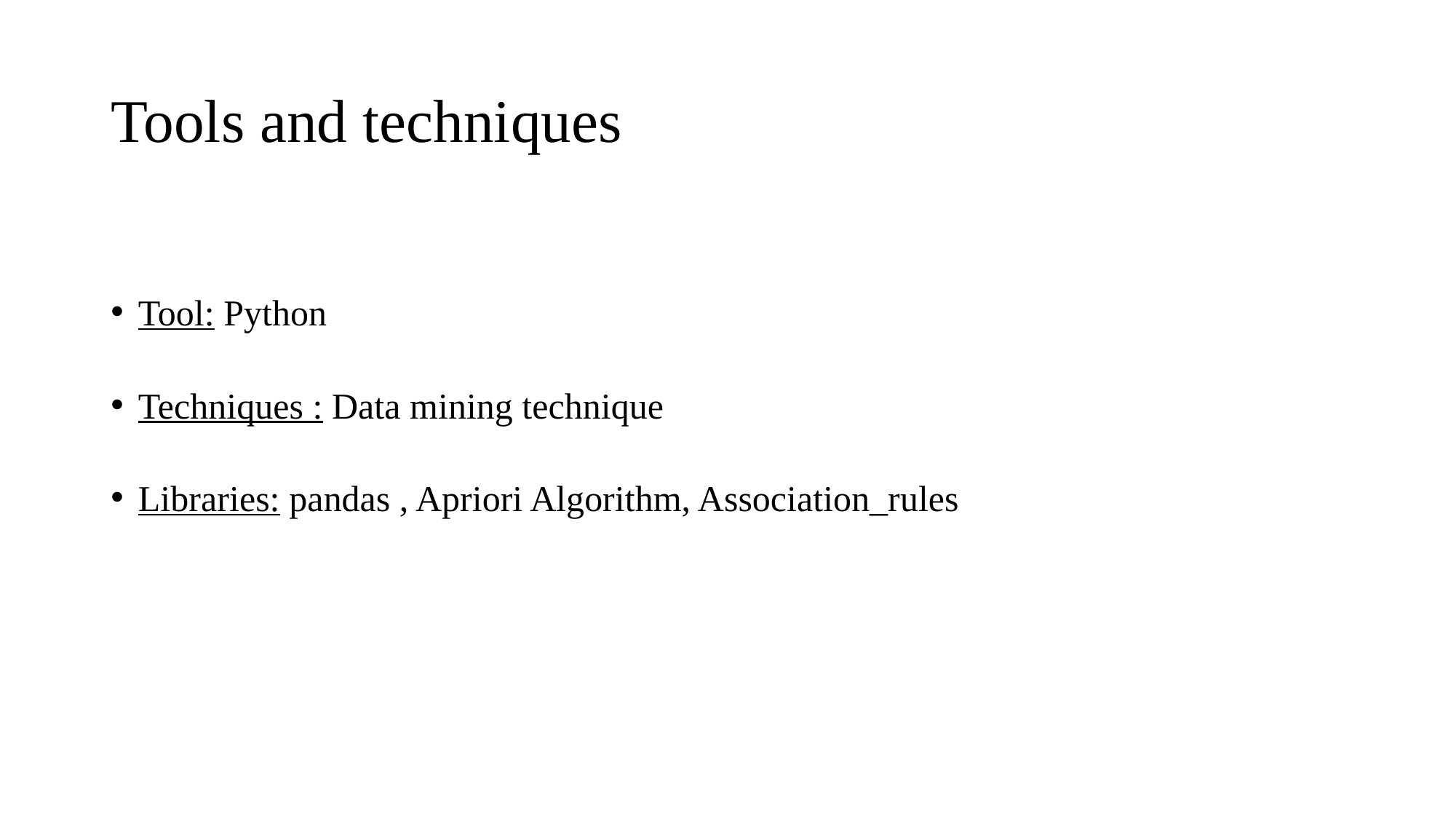

# Tools and techniques
Tool: Python
Techniques : Data mining technique
Libraries: pandas , Apriori Algorithm, Association_rules